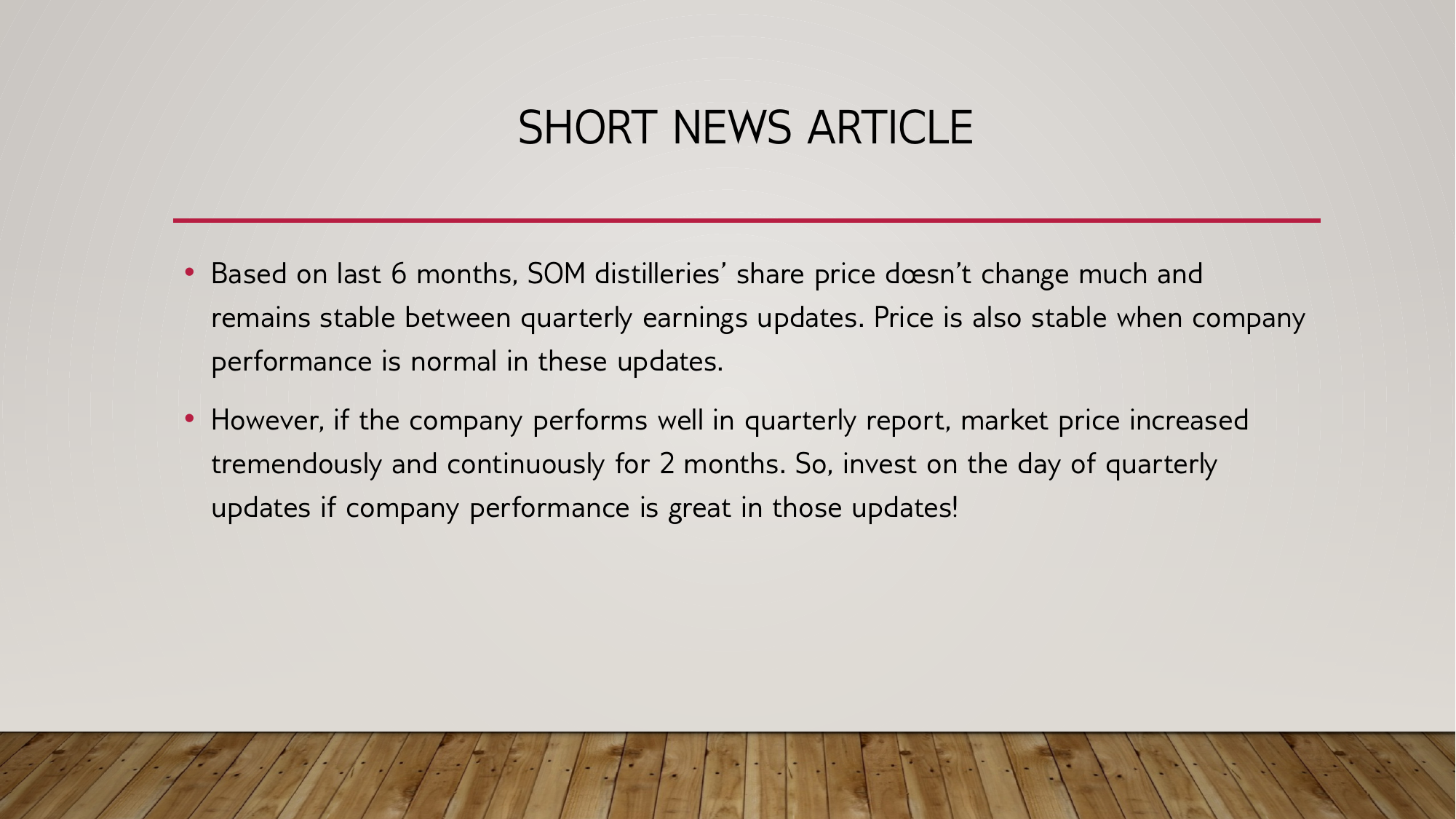

# SHORT NEWS ARTICLE
Based on last 6 months, SOM distilleries’ share price doesn’t change much and remains stable between quarterly earnings updates. Price is also stable when company performance is normal in these updates.
However, if the company performs well in quarterly report, market price increased tremendously and continuously for 2 months. So, invest on the day of quarterly updates if company performance is great in those updates!